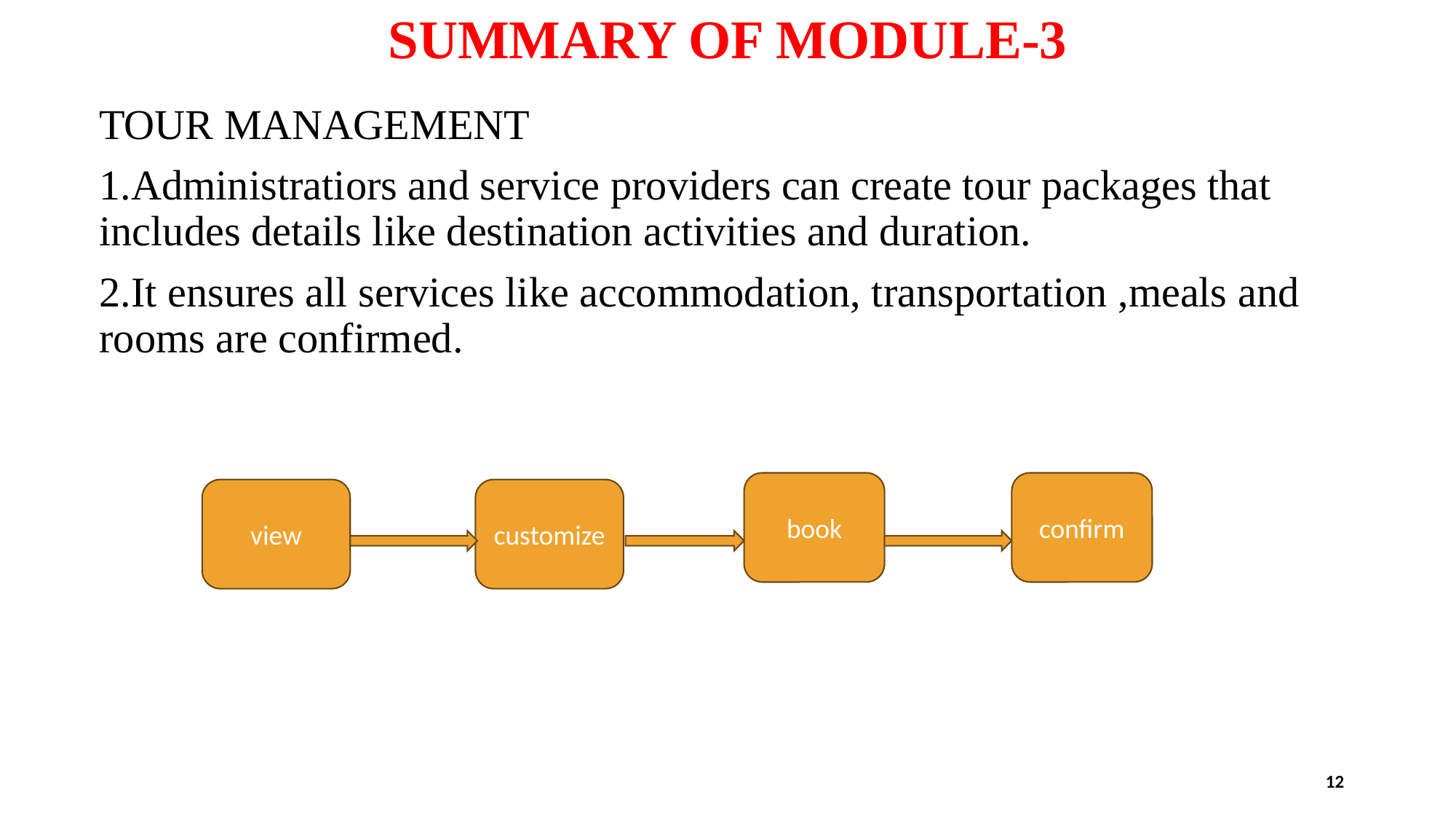

# SUMMARY OF MODULE-3
TOUR MANAGEMENT
1.Administratiors and service providers can create tour packages that includes details like destination activities and duration.
2.It ensures all services like accommodation, transportation ,meals and rooms are confirmed.
book
confirm
view
customize

12